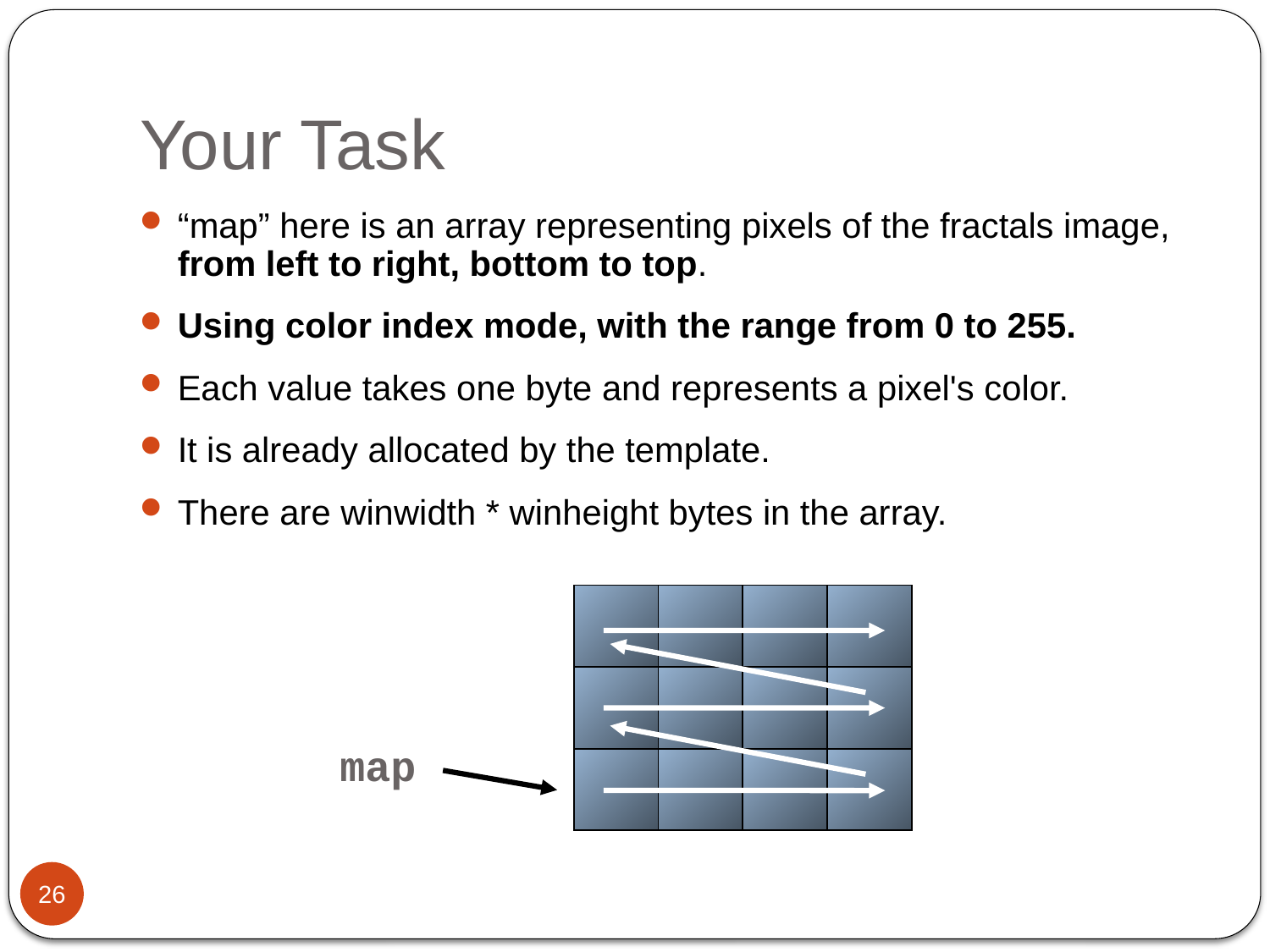

# Your Task
“map” here is an array representing pixels of the fractals image, from left to right, bottom to top.
Using color index mode, with the range from 0 to 255.
Each value takes one byte and represents a pixel's color.
It is already allocated by the template.
There are winwidth * winheight bytes in the array.

map

26